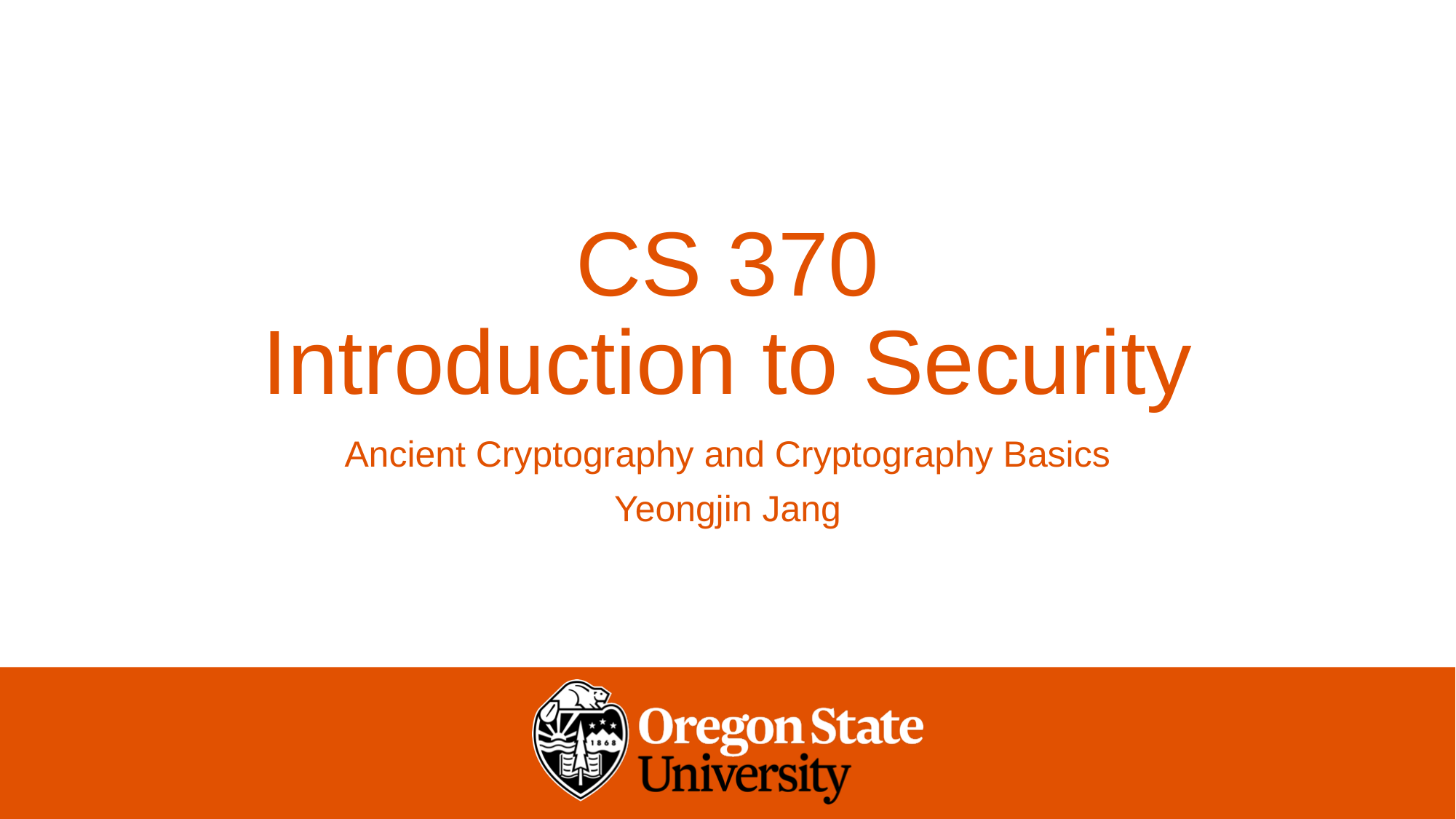

# CS 370 Introduction to Security
Ancient Cryptography and Cryptography Basics
Yeongjin Jang
1